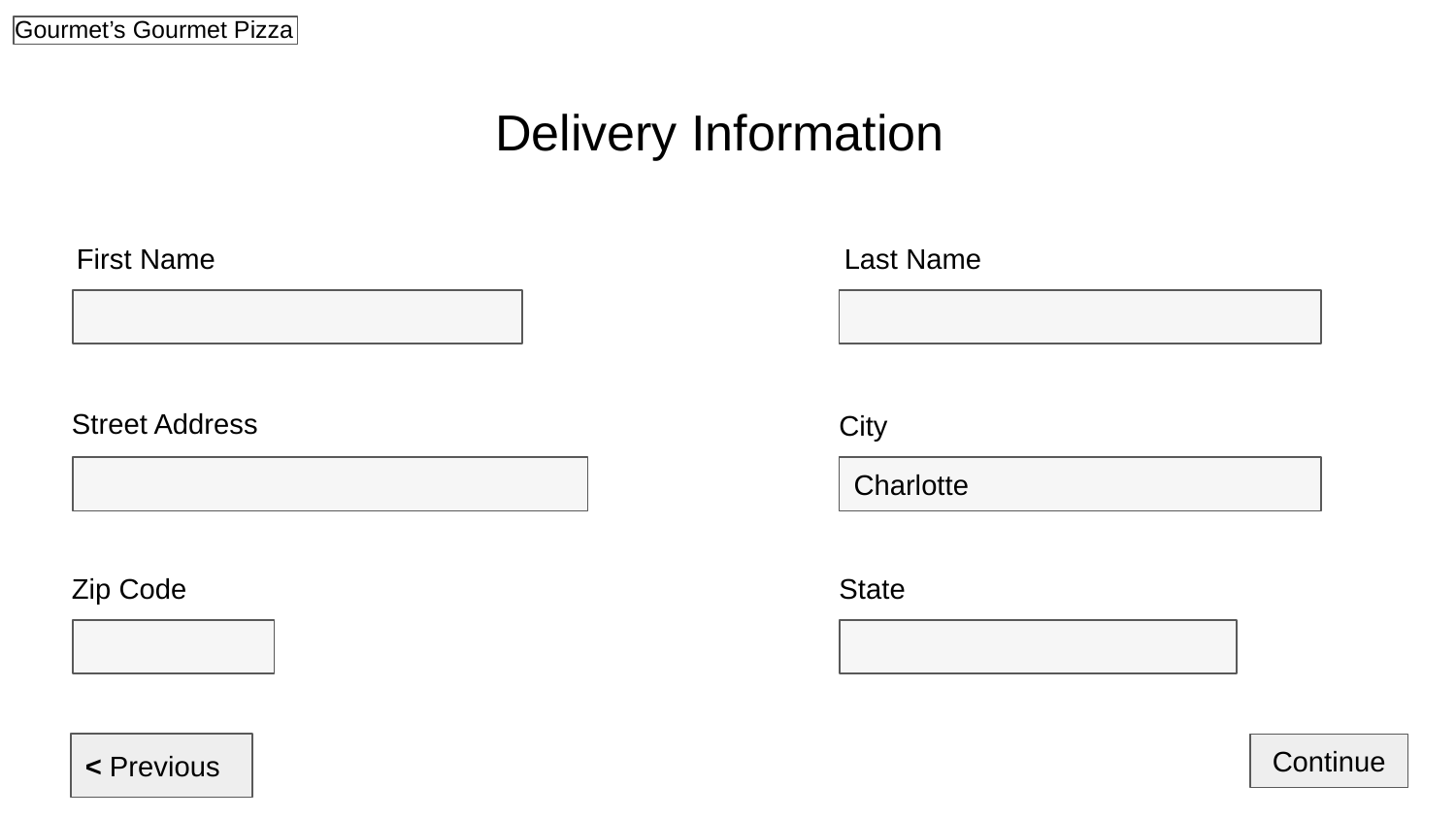

Delivery Information
First Name
Last Name

Street Address
City

Charlotte
Zip Code
State

< Previous
Continue